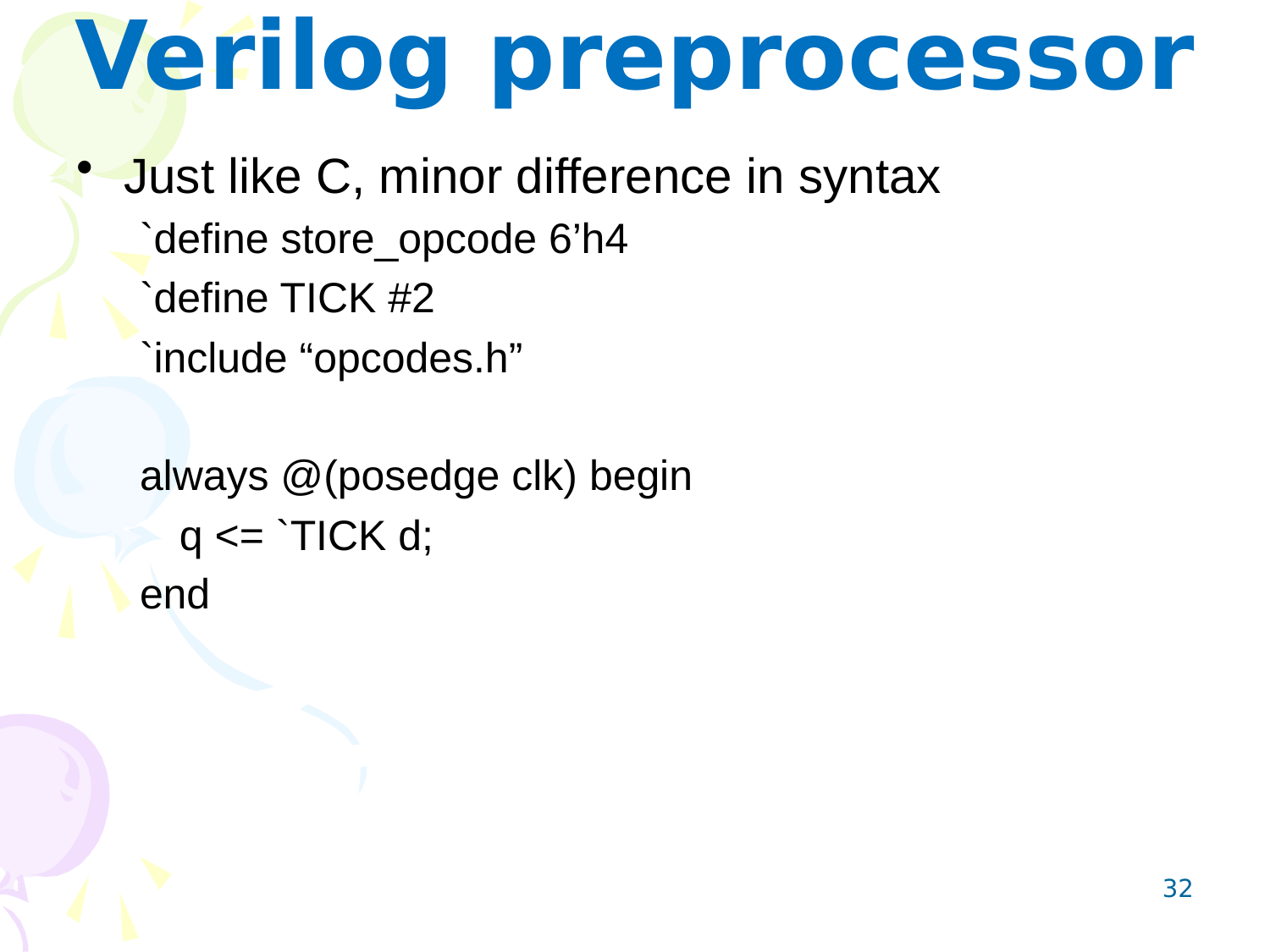

# Verilog preprocessor
Just like C, minor difference in syntax
`define store_opcode 6’h4
`define TICK #2
`include “opcodes.h”

always @(posedge clk) begin
	q <= `TICK d;
end
32